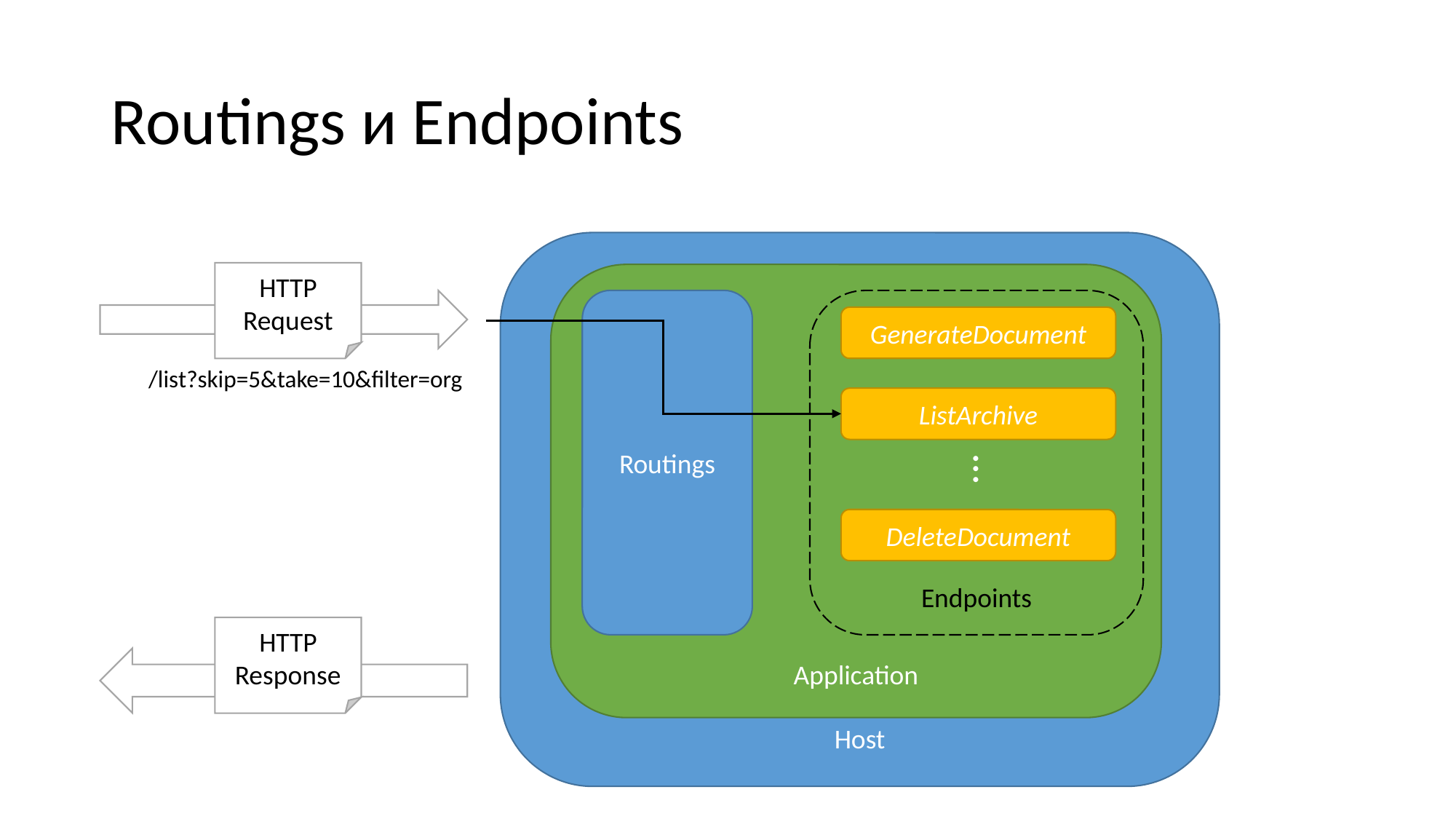

# Routings и Endpoints
Host
HTTP Request

Application
Routings
Endpoints
GenerateDocument
/list?skip=5&take=10&filter=org
ListArchive
...
DeleteDocument
HTTP Response